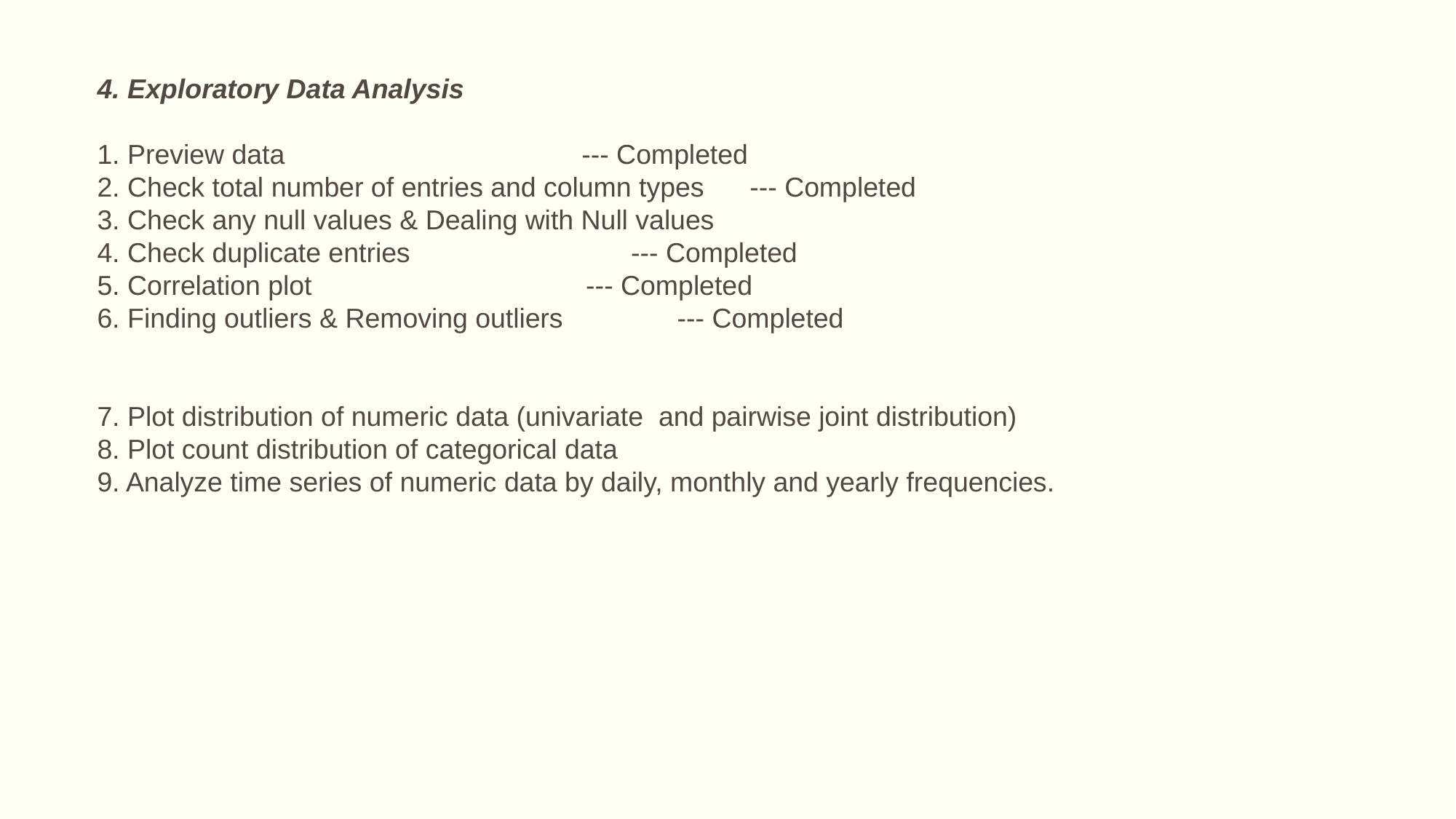

4. Exploratory Data Analysis

1. Preview data                                       --- Completed
2. Check total number of entries and column types      --- Completed
3. Check any null values & Dealing with Null values
4. Check duplicate entries                             --- Completed
5. Correlation plot                                    --- Completed
6. Finding outliers & Removing outliers               --- Completed

7. Plot distribution of numeric data (univariate  and pairwise joint distribution)
8. Plot count distribution of categorical data
9. Analyze time series of numeric data by daily, monthly and yearly frequencies.